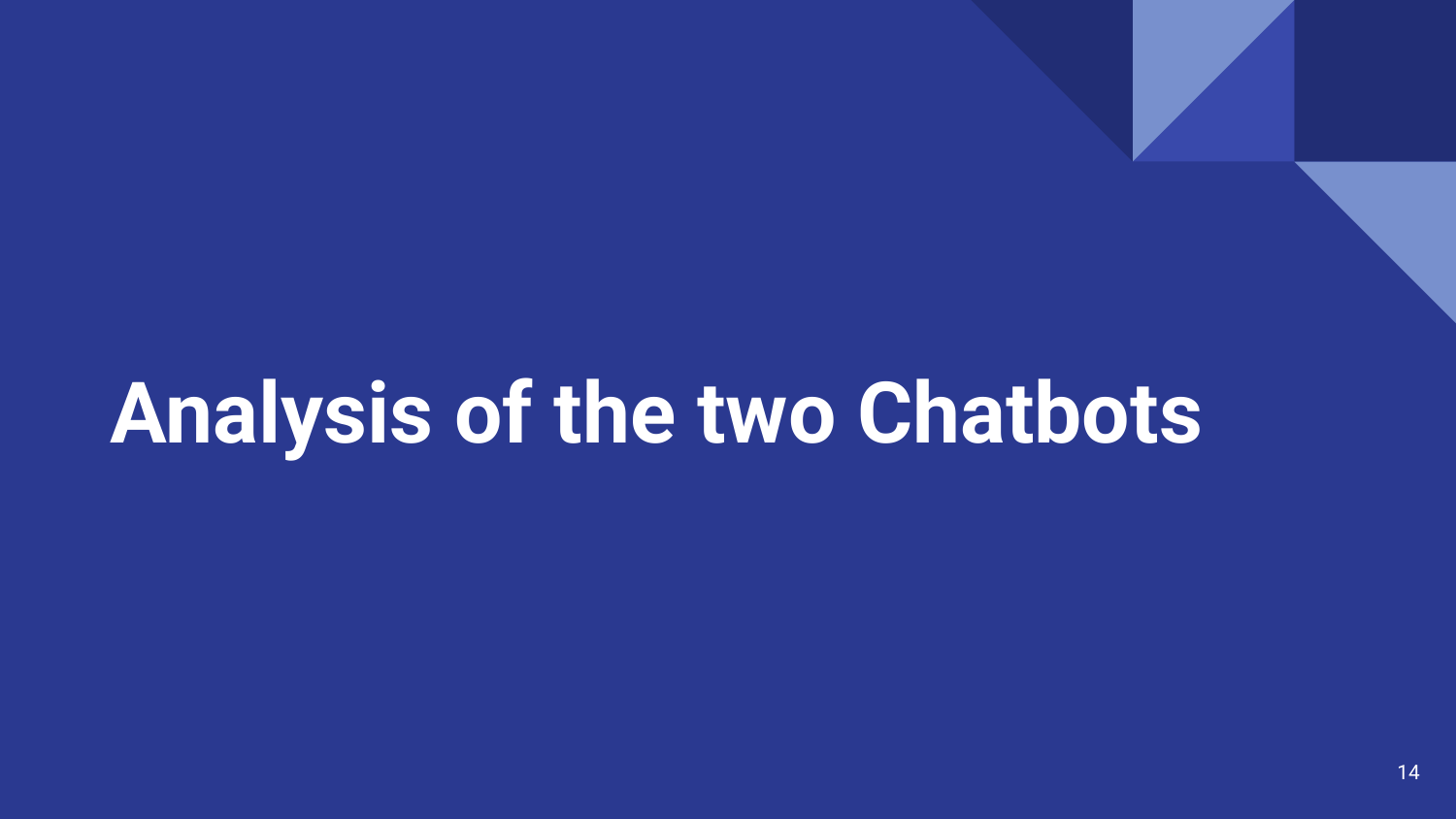

# Analysis of the two Chatbots
14